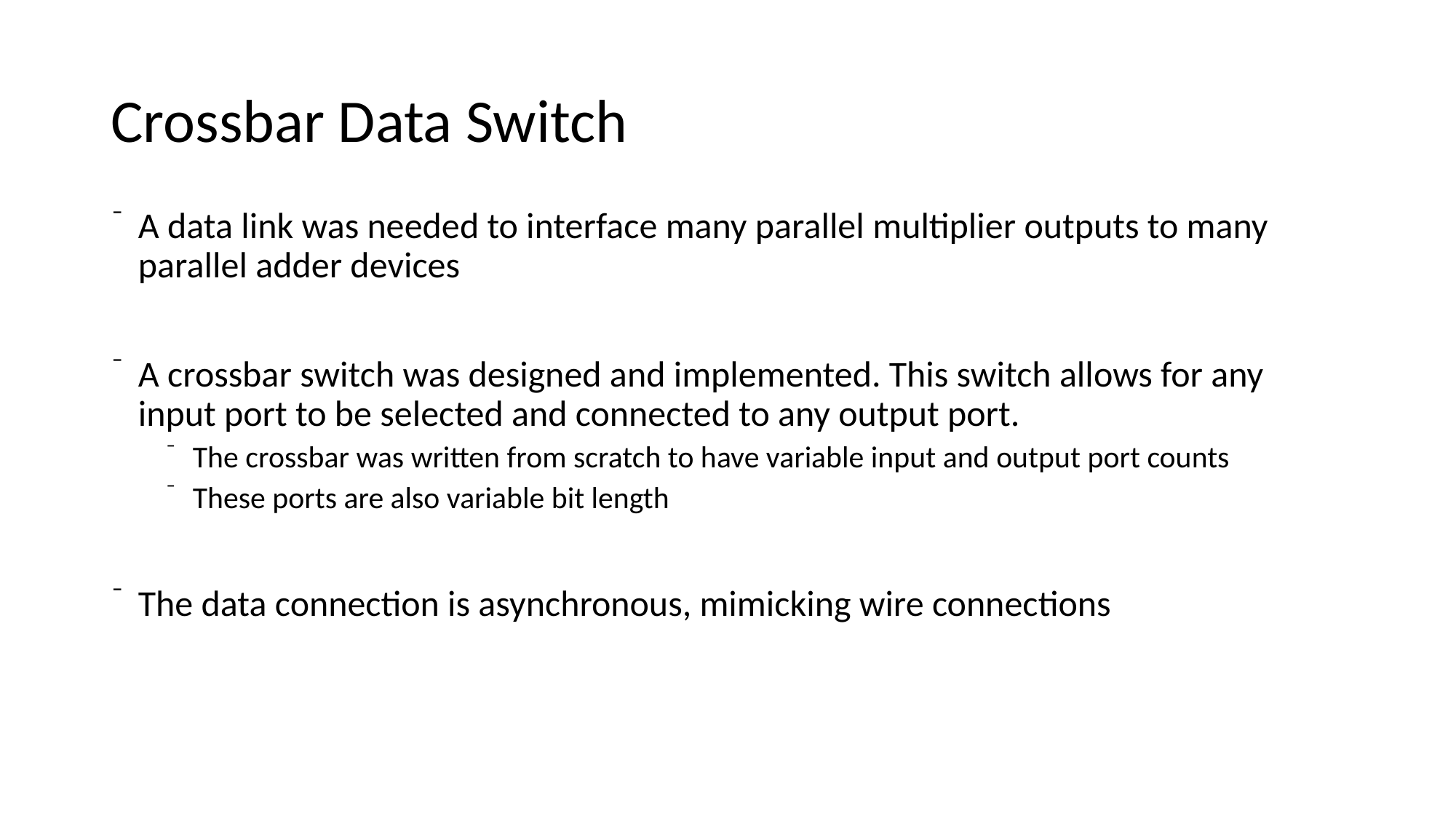

# Crossbar Data Switch
A data link was needed to interface many parallel multiplier outputs to many parallel adder devices

A crossbar switch was designed and implemented. This switch allows for any input port to be selected and connected to any output port.
The crossbar was written from scratch to have variable input and output port counts
These ports are also variable bit length

The data connection is asynchronous, mimicking wire connections